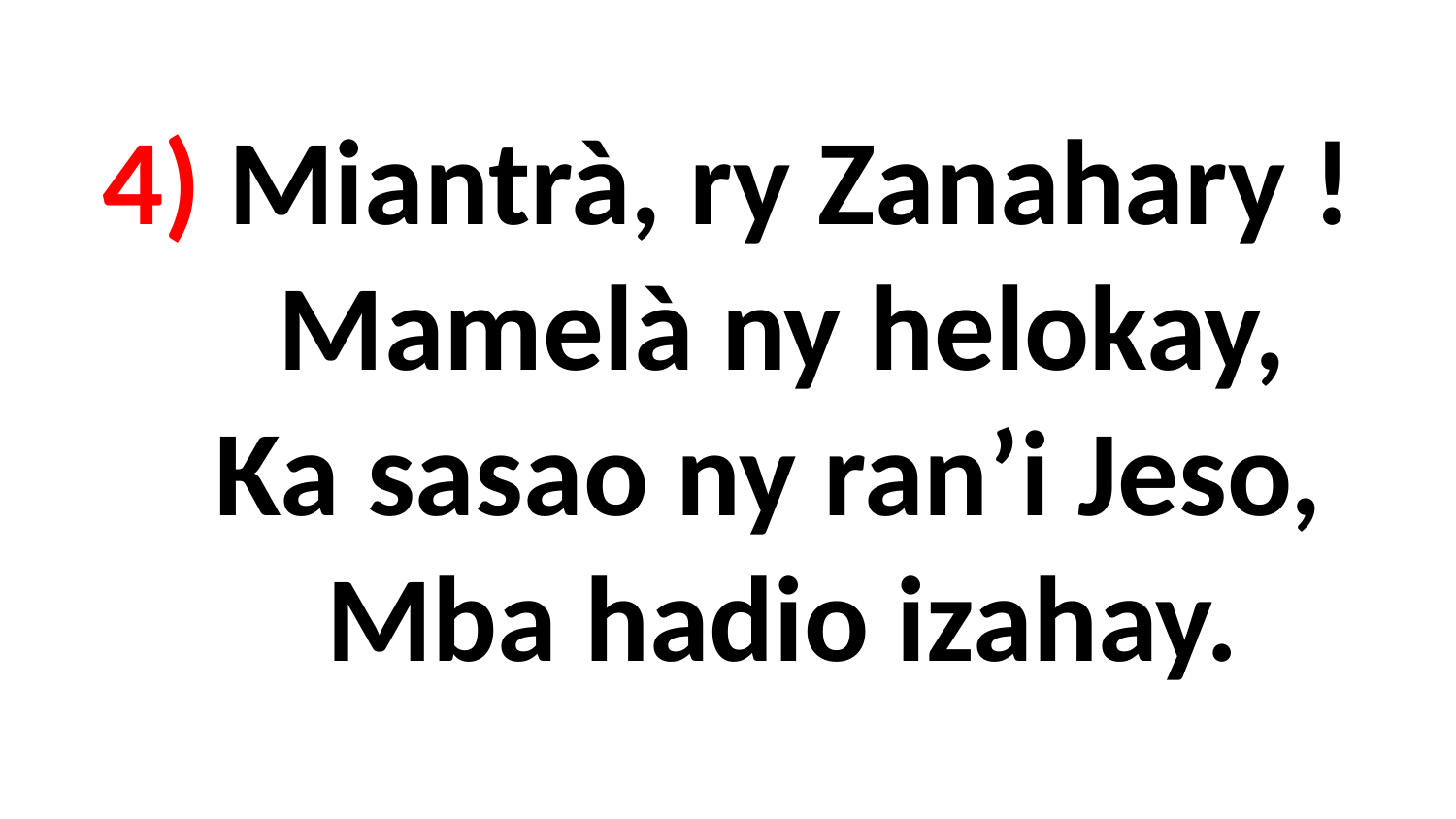

# 4) Miantrà, ry Zanahary ! Mamelà ny helokay, Ka sasao ny ran’i Jeso, Mba hadio izahay.